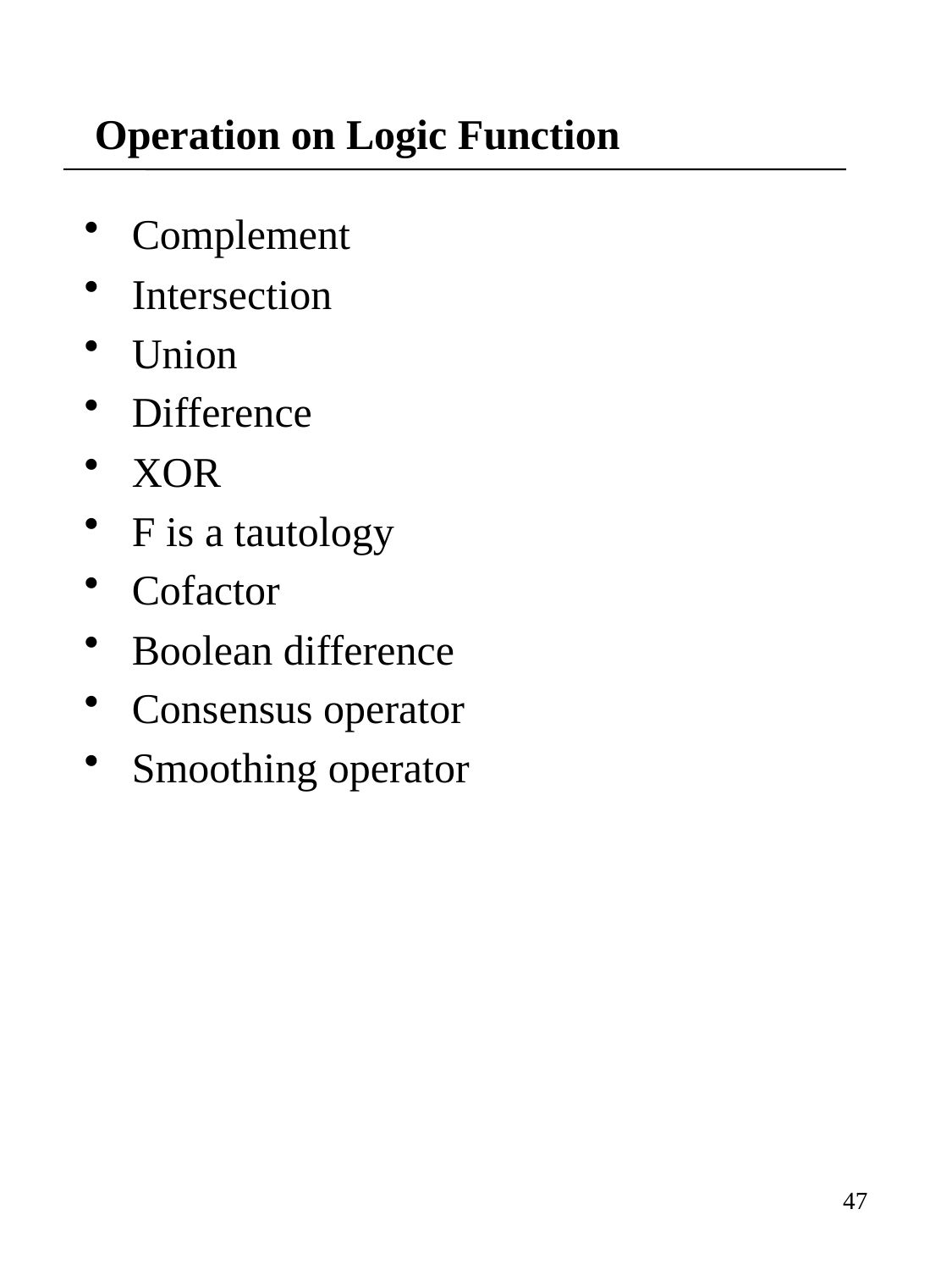

# Operation on Logic Function

Complement
Intersection
Union
Difference
XOR
F is a tautology
Cofactor
Boolean difference
Consensus operator
Smoothing operator
47